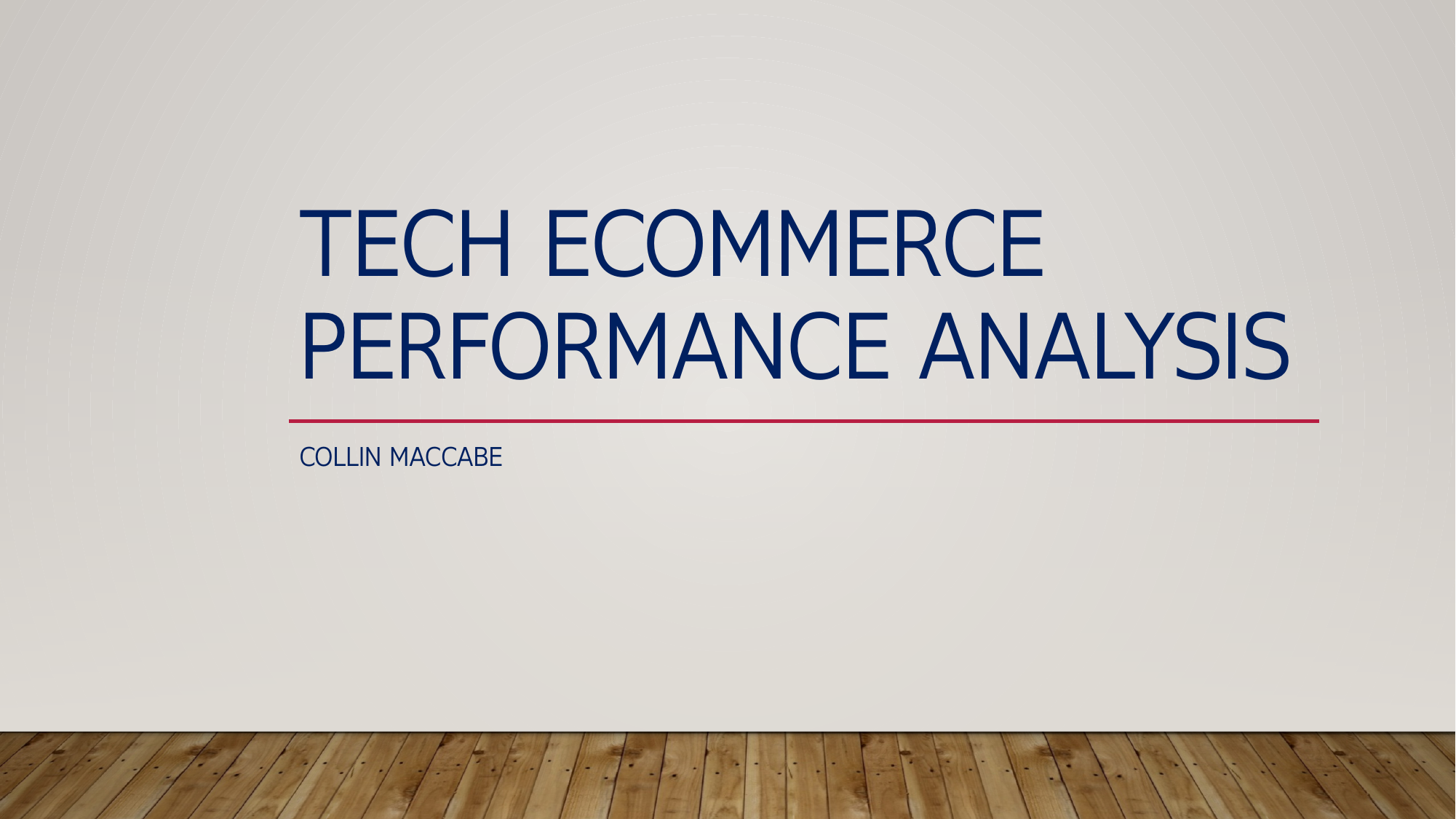

# Tech Ecommerce Performance Analysis
Collin Maccabe